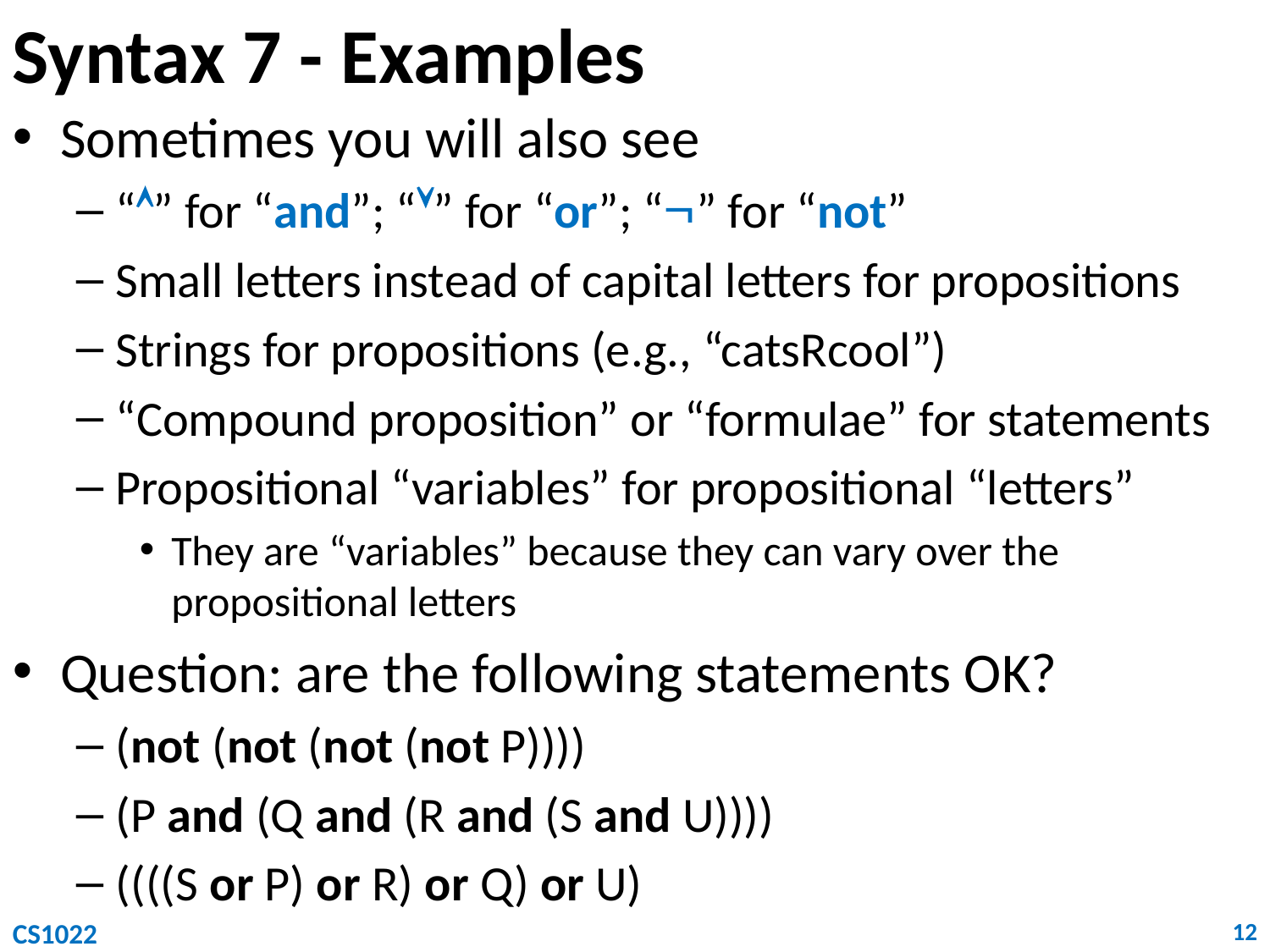

# Syntax 7 - Examples
Sometimes you will also see
“∧” for “and”; “∨” for “or”; “¬” for “not”
Small letters instead of capital letters for propositions
Strings for propositions (e.g., “catsRcool”)
“Compound proposition” or “formulae” for statements
Propositional “variables” for propositional “letters”
They are “variables” because they can vary over the propositional letters
Question: are the following statements OK?
(not (not (not (not P))))
(P and (Q and (R and (S and U))))
((((S or P) or R) or Q) or U)

CS1022
12